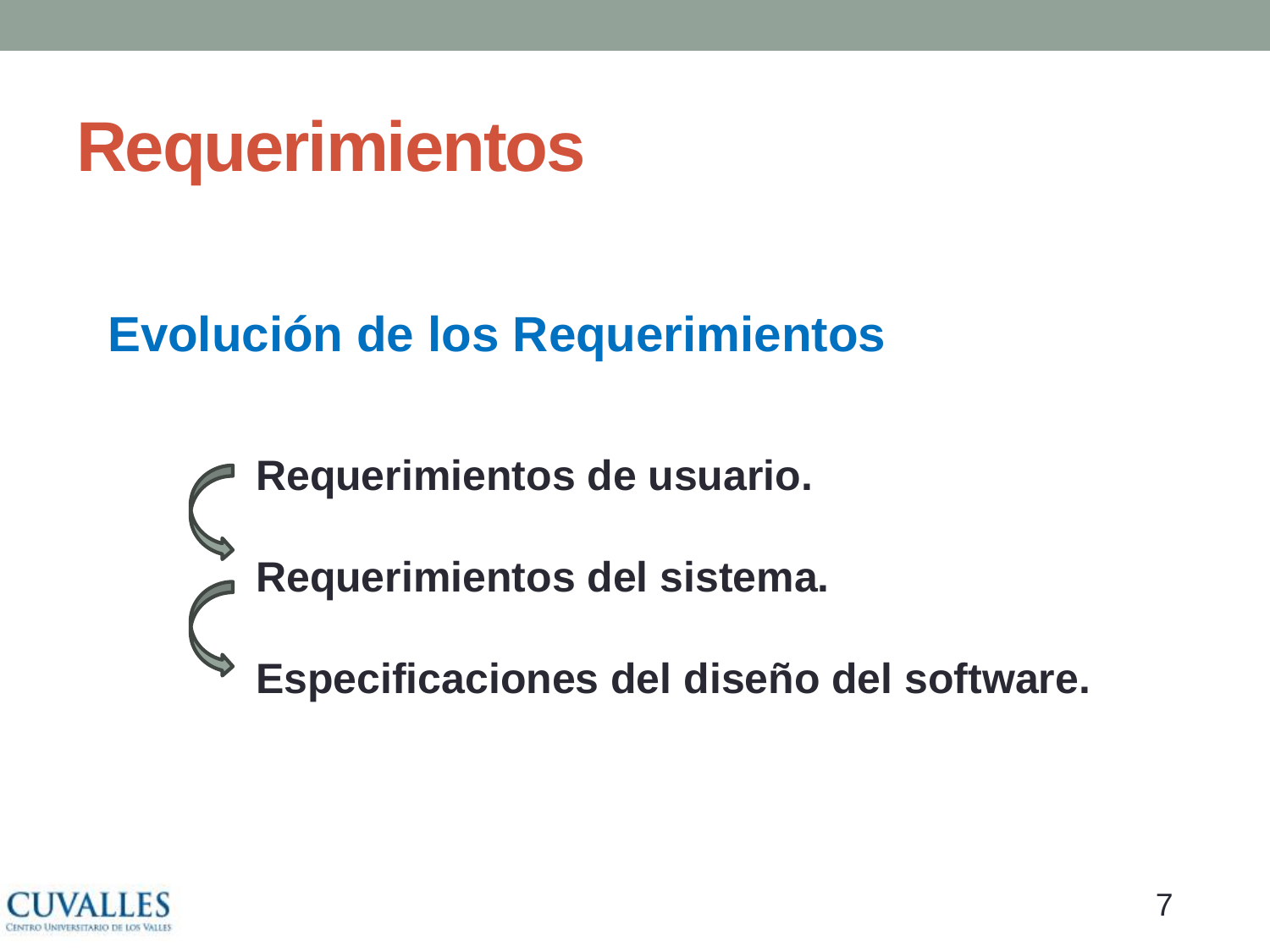

# Requerimientos
Evolución de los Requerimientos

Requerimientos de usuario.

Requerimientos del sistema.

Especificaciones del diseño del software.

7